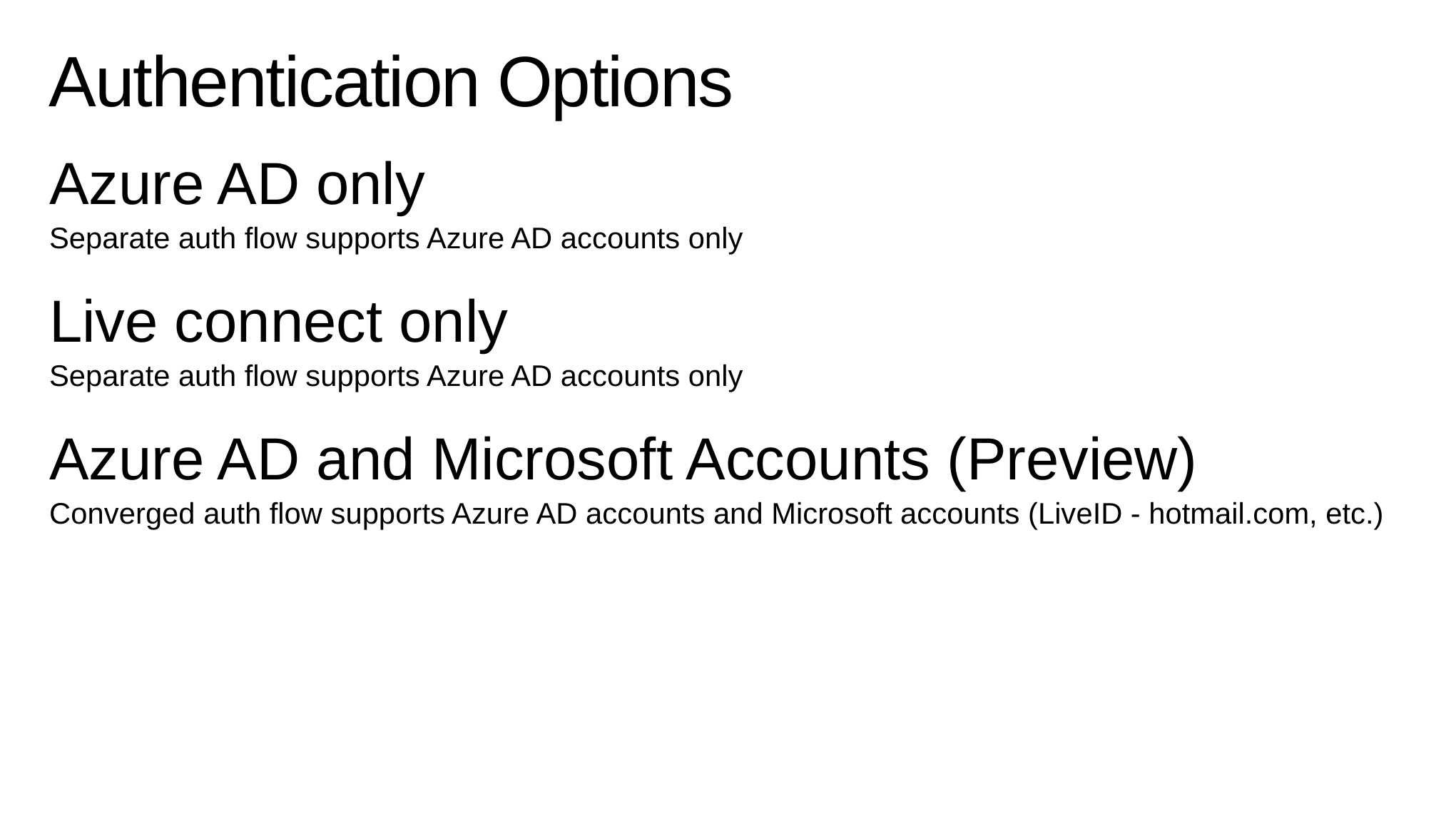

# Authentication Options
Azure AD only
Separate auth flow supports Azure AD accounts only
Live connect only
Separate auth flow supports Azure AD accounts only
Azure AD and Microsoft Accounts (Preview)
Converged auth flow supports Azure AD accounts and Microsoft accounts (LiveID - hotmail.com, etc.)